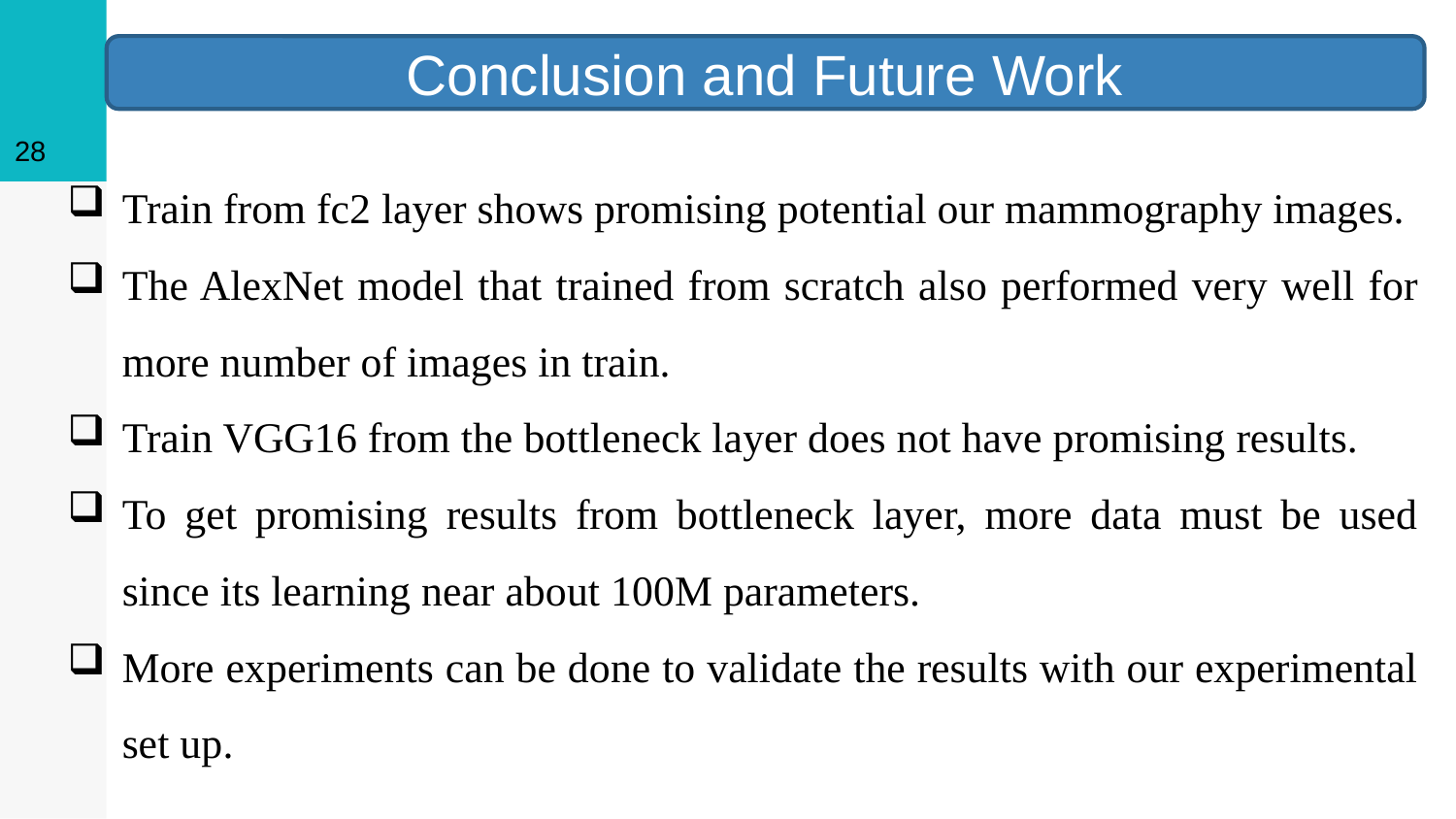

28
Conclusion and Future Work
Train from fc2 layer shows promising potential our mammography images.
The AlexNet model that trained from scratch also performed very well for more number of images in train.
Train VGG16 from the bottleneck layer does not have promising results.
To get promising results from bottleneck layer, more data must be used since its learning near about 100M parameters.
More experiments can be done to validate the results with our experimental set up.